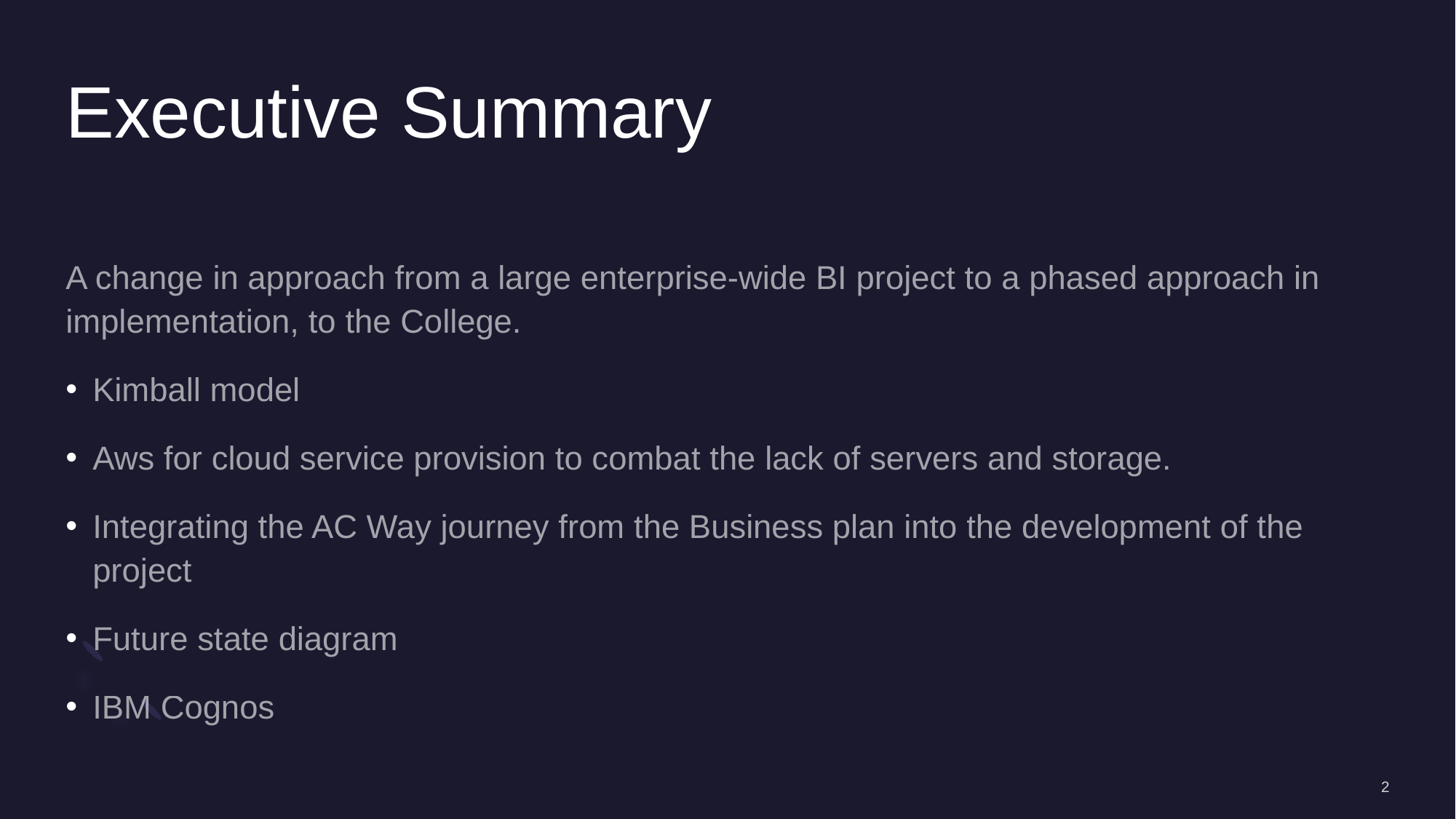

# Executive Summary
A change in approach from a large enterprise-wide BI project to a phased approach in implementation, to the College.
Kimball model
Aws for cloud service provision to combat the lack of servers and storage.
Integrating the AC Way journey from the Business plan into the development of the project
Future state diagram
IBM Cognos

2